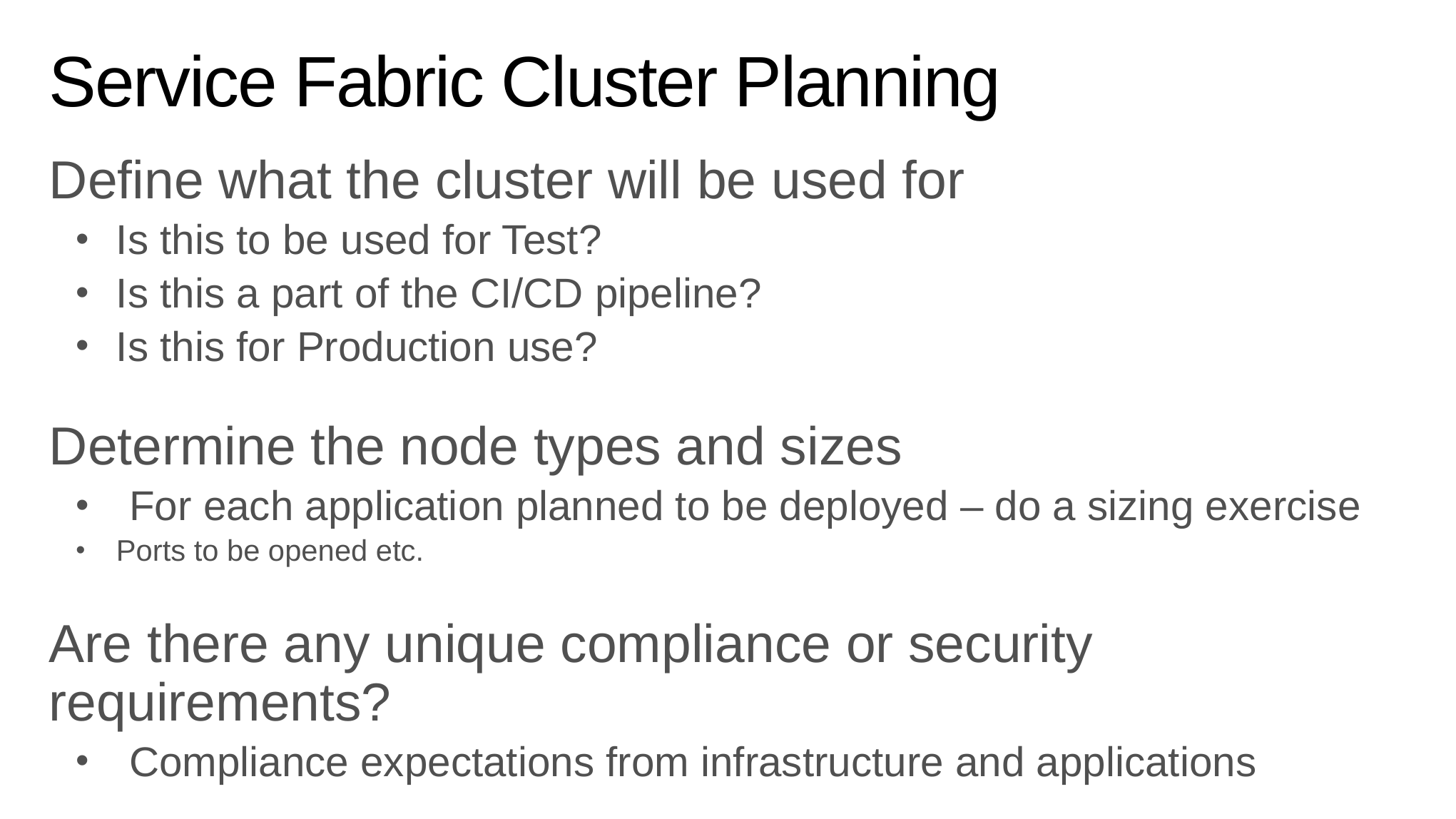

# Service Fabric Cluster Planning
Define what the cluster will be used for
Is this to be used for Test?
Is this a part of the CI/CD pipeline?
Is this for Production use?

Determine the node types and sizes
For each application planned to be deployed – do a sizing exercise
Ports to be opened etc.

Are there any unique compliance or security requirements?
Compliance expectations from infrastructure and applications